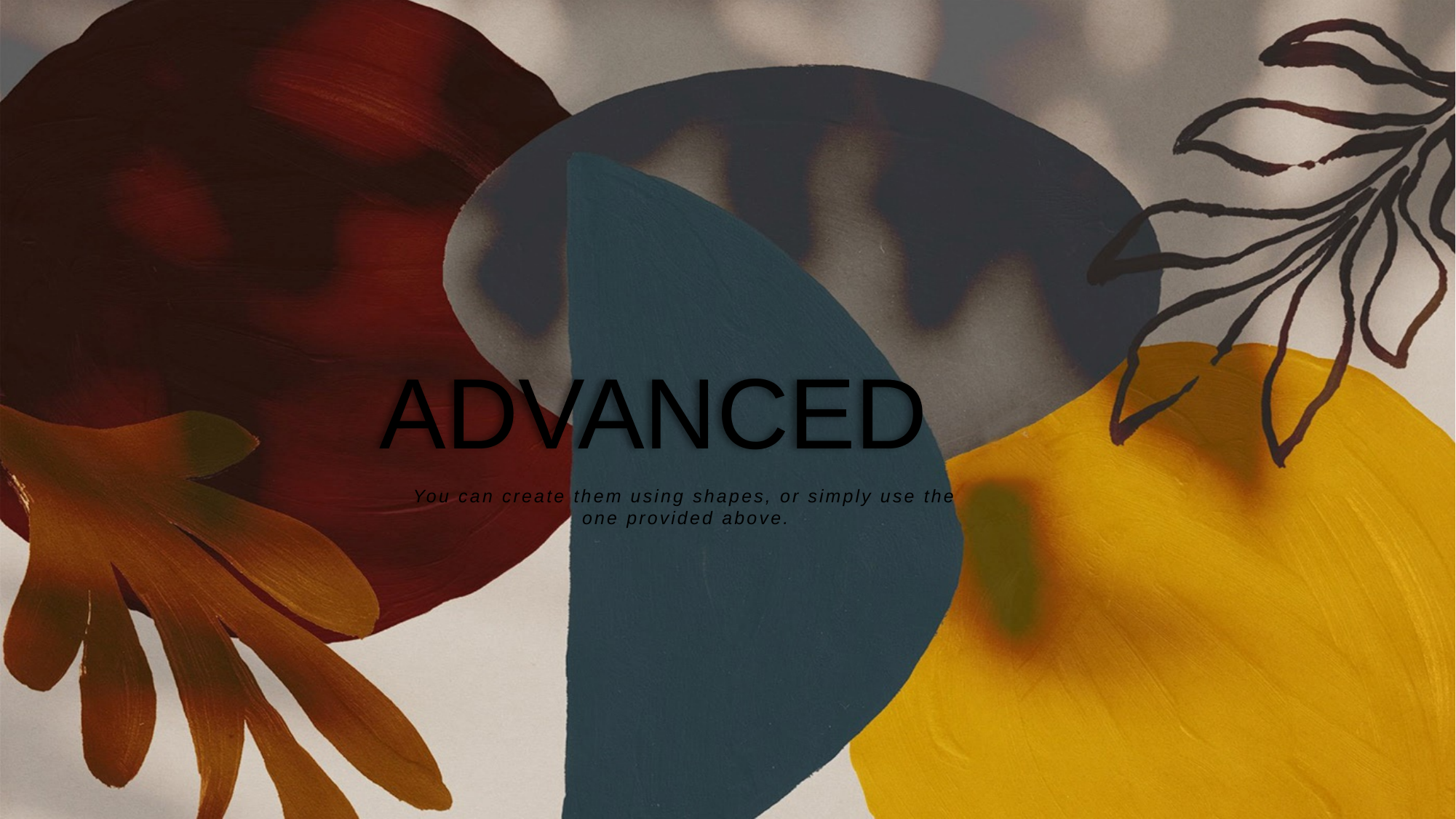

ADVANCED
You can create them using shapes, or simply use the one provided above.